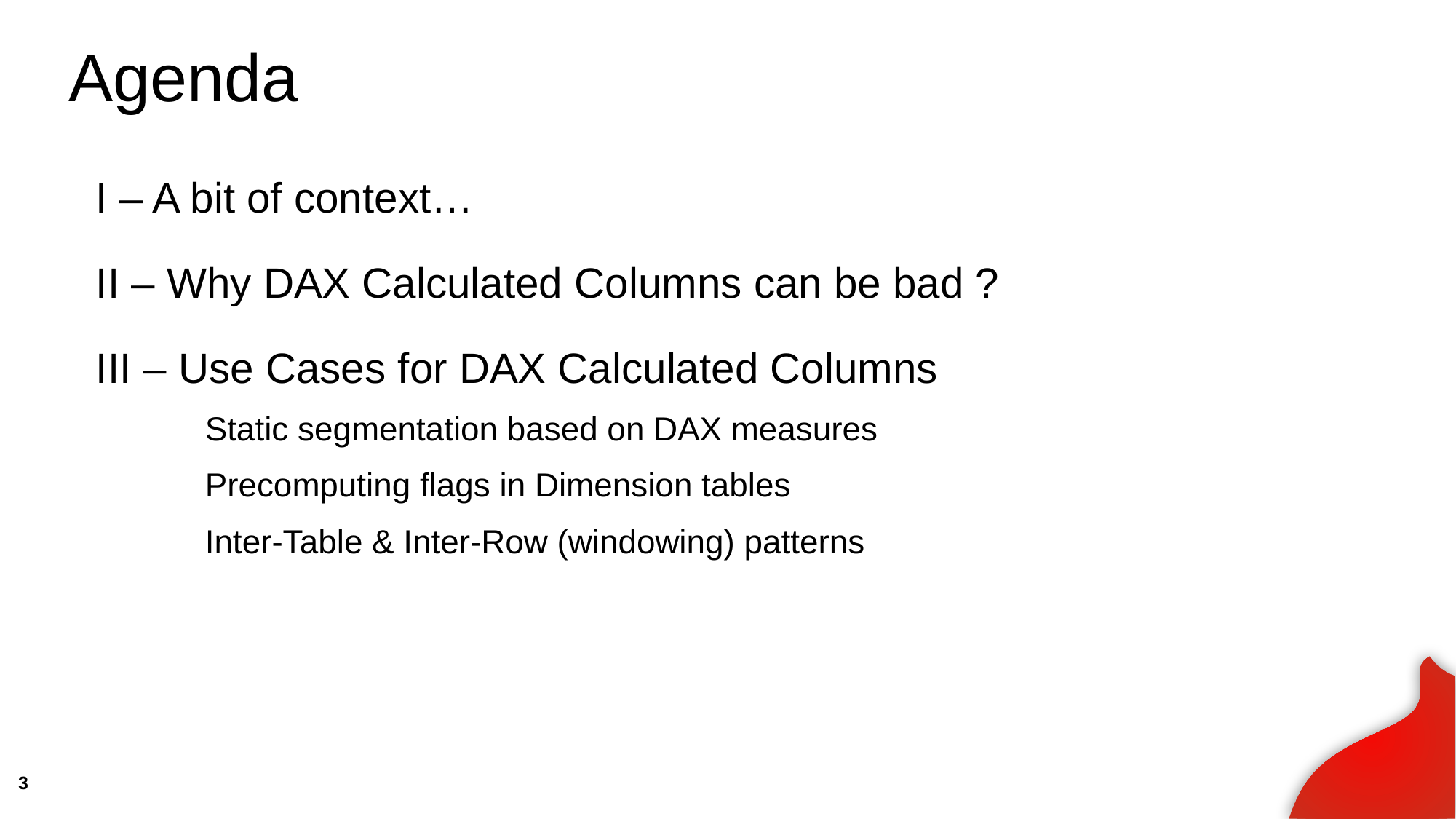

# Agenda
I – A bit of context…

II – Why DAX Calculated Columns can be bad ?

III – Use Cases for DAX Calculated Columns
	Static segmentation based on DAX measures
	Precomputing flags in Dimension tables
	Inter-Table & Inter-Row (windowing) patterns

3